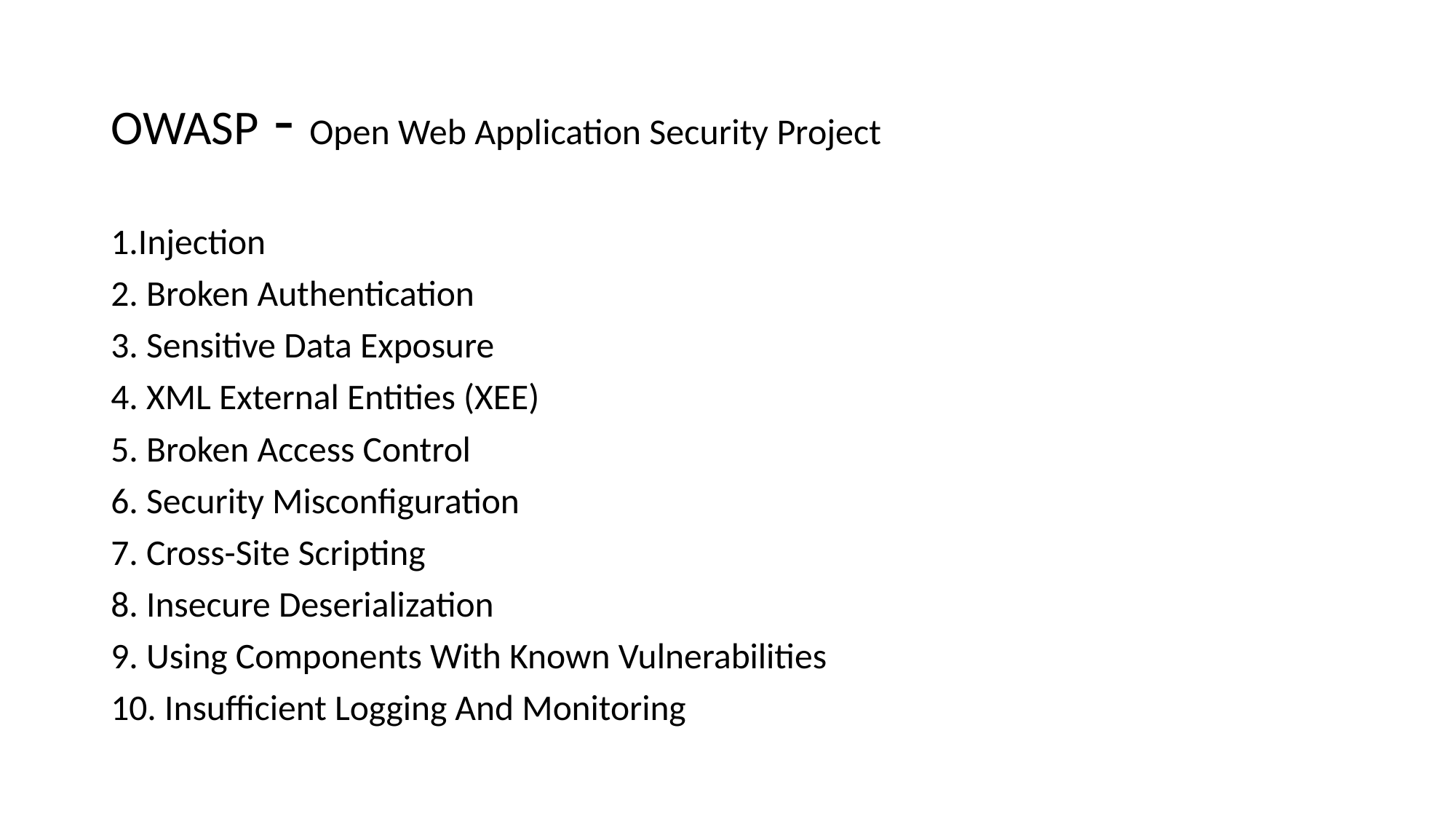

# OWASP - Open Web Application Security Project
1.Injection
2. Broken Authentication
3. Sensitive Data Exposure
4. XML External Entities (XEE)
5. Broken Access Control
6. Security Misconfiguration
7. Cross-Site Scripting
8. Insecure Deserialization
9. Using Components With Known Vulnerabilities
10. Insufficient Logging And Monitoring